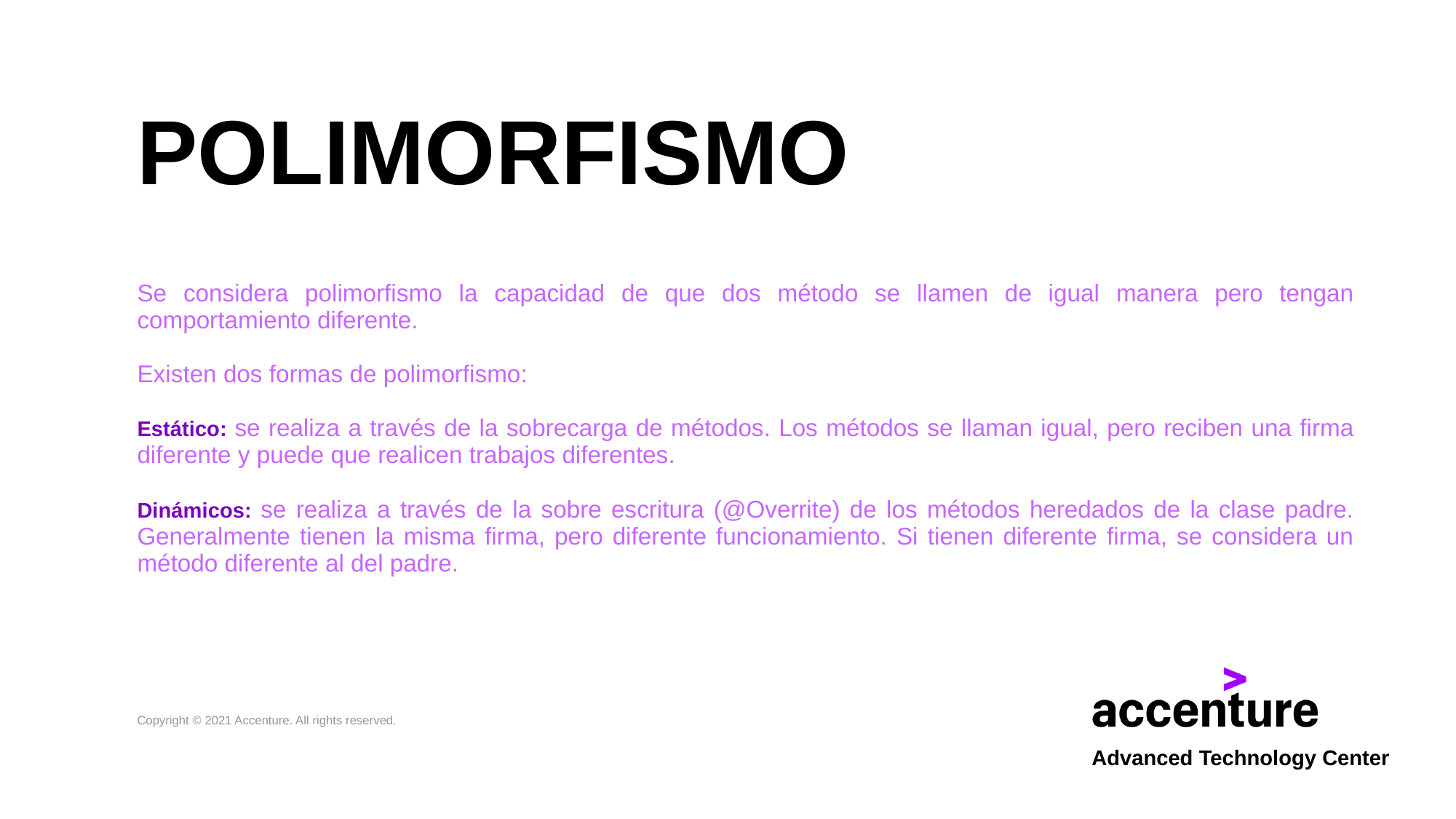

# POLIMORFISMO
Se considera polimorfismo la capacidad de que dos método se llamen de igual manera pero tengan comportamiento diferente.

Existen dos formas de polimorfismo:

Estático: se realiza a través de la sobrecarga de métodos. Los métodos se llaman igual, pero reciben una firma diferente y puede que realicen trabajos diferentes.

Dinámicos: se realiza a través de la sobre escritura (@Overrite) de los métodos heredados de la clase padre. Generalmente tienen la misma firma, pero diferente funcionamiento. Si tienen diferente firma, se considera un método diferente al del padre.